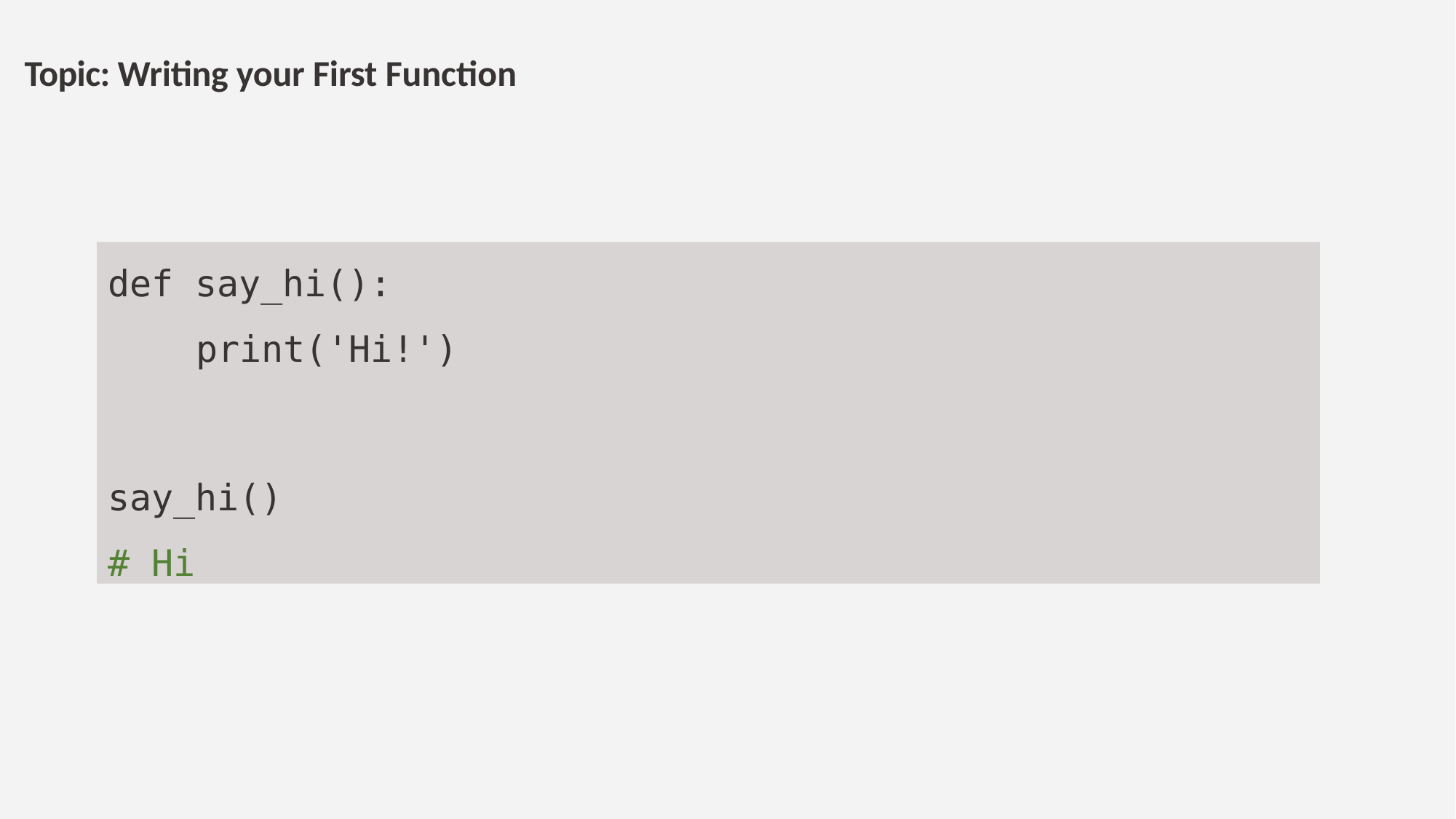

# Topic: Writing your First Function
def say_hi():
print('Hi!')

say_hi()
# Hi